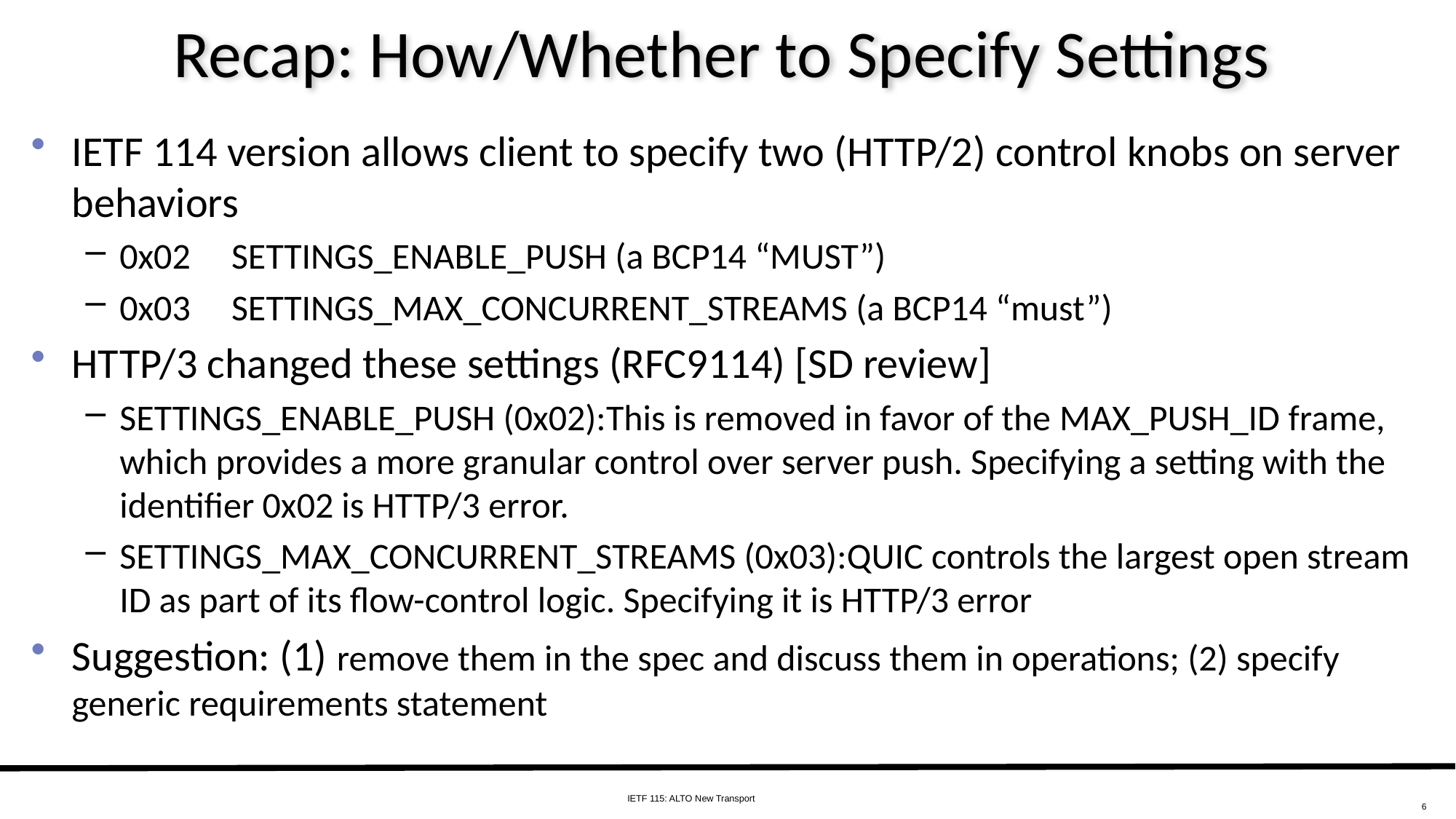

# Recap: How/Whether to Specify Settings
IETF 114 version allows client to specify two (HTTP/2) control knobs on server behaviors
0x02     SETTINGS_ENABLE_PUSH (a BCP14 “MUST”)
0x03     SETTINGS_MAX_CONCURRENT_STREAMS (a BCP14 “must”)
HTTP/3 changed these settings (RFC9114) [SD review]
SETTINGS_ENABLE_PUSH (0x02):This is removed in favor of the MAX_PUSH_ID frame, which provides a more granular control over server push. Specifying a setting with the identifier 0x02 is HTTP/3 error.
SETTINGS_MAX_CONCURRENT_STREAMS (0x03):QUIC controls the largest open stream ID as part of its flow-control logic. Specifying it is HTTP/3 error
Suggestion: (1) remove them in the spec and discuss them in operations; (2) specify generic requirements statement